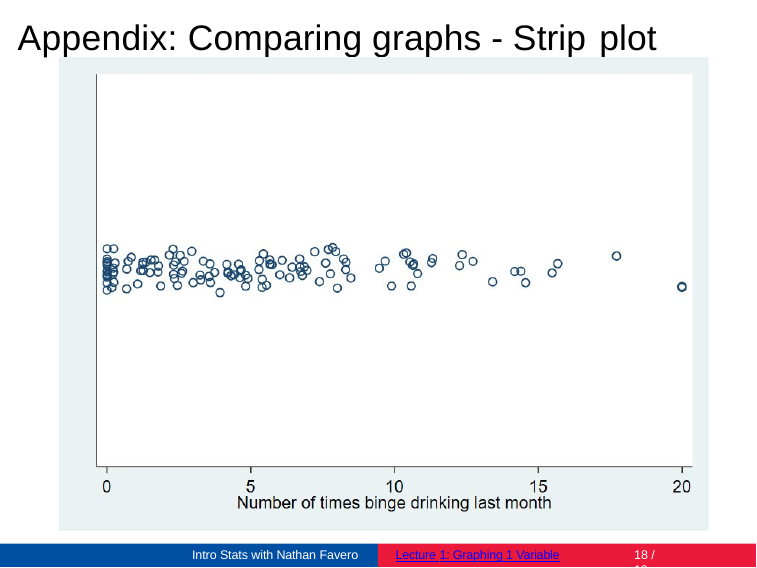

Appendix: Comparing graphs - Strip plot

Intro Stats with Nathan Favero
Lecture 1: Graphing 1 Variable
18 / 18